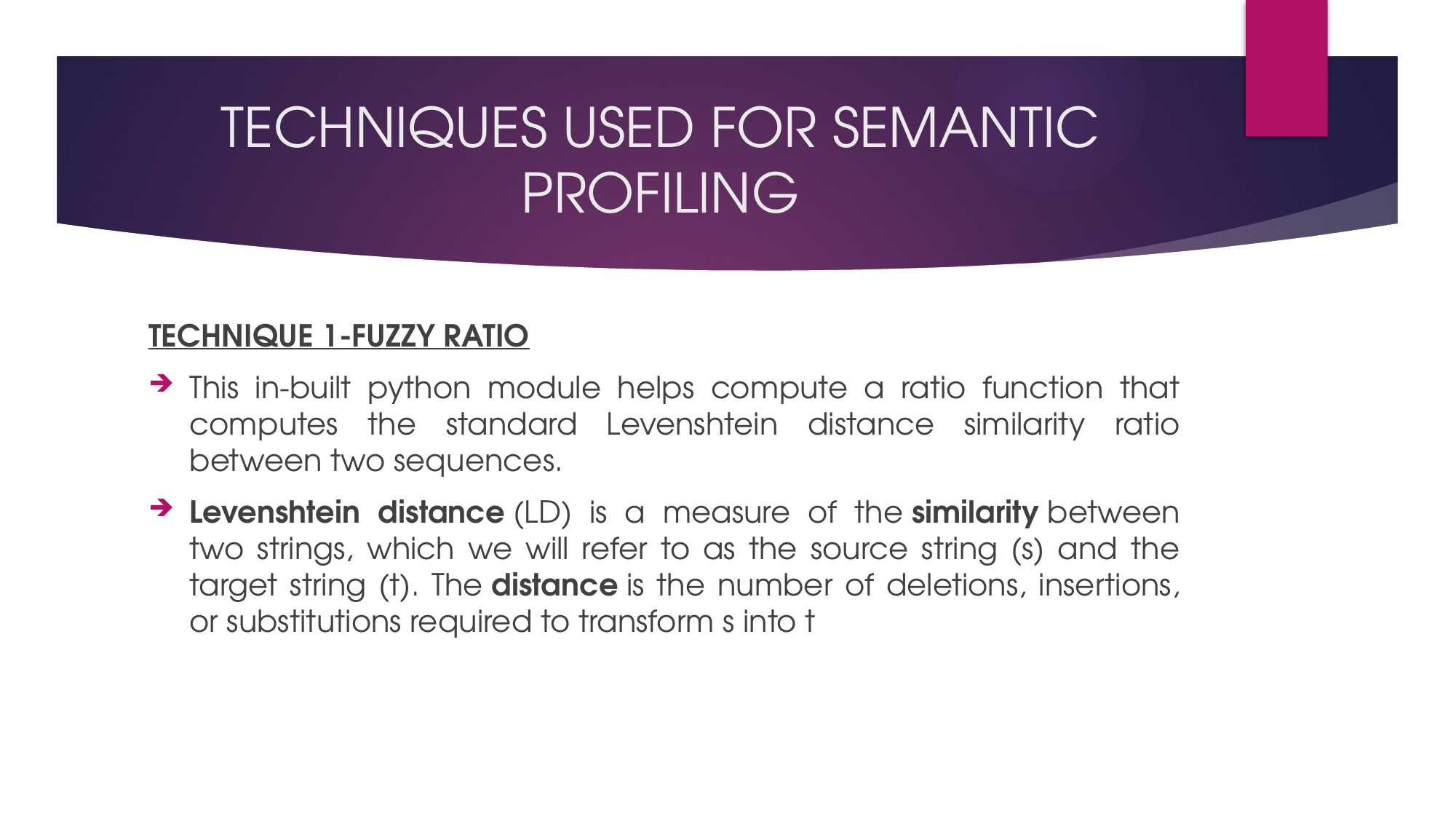

# TECHNIQUES USED FOR SEMANTIC PROFILING
TECHNIQUE 1-FUZZY RATIO
This in-built python module helps compute a ratio function that computes the standard Levenshtein distance similarity ratio between two sequences.
Levenshtein distance (LD) is a measure of the similarity between two strings, which we will refer to as the source string (s) and the target string (t). The distance is the number of deletions, insertions, or substitutions required to transform s into t